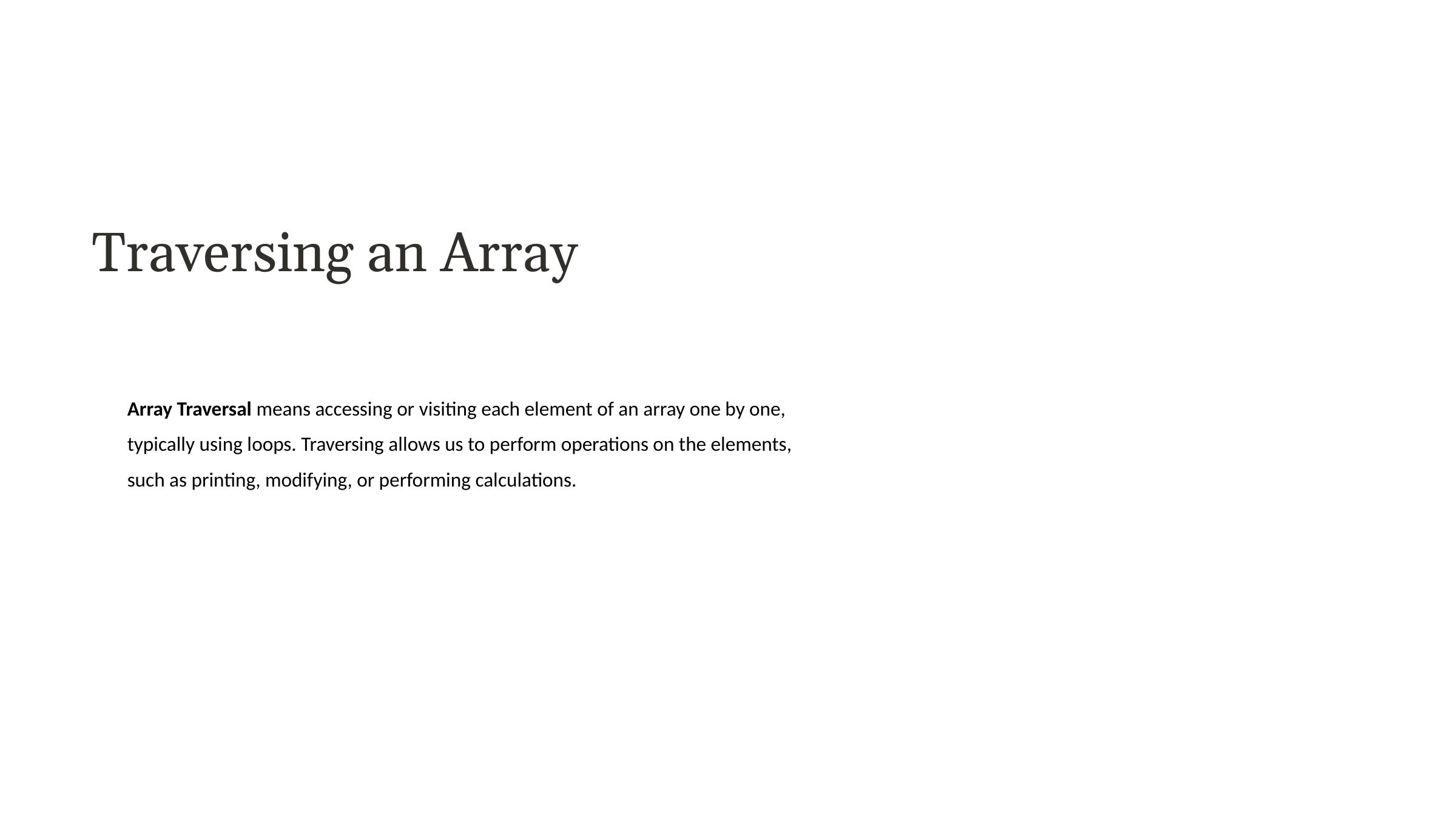

Traversing an Array
Array Traversal means accessing or visiting each element of an array one by one, typically using loops. Traversing allows us to perform operations on the elements, such as printing, modifying, or performing calculations.